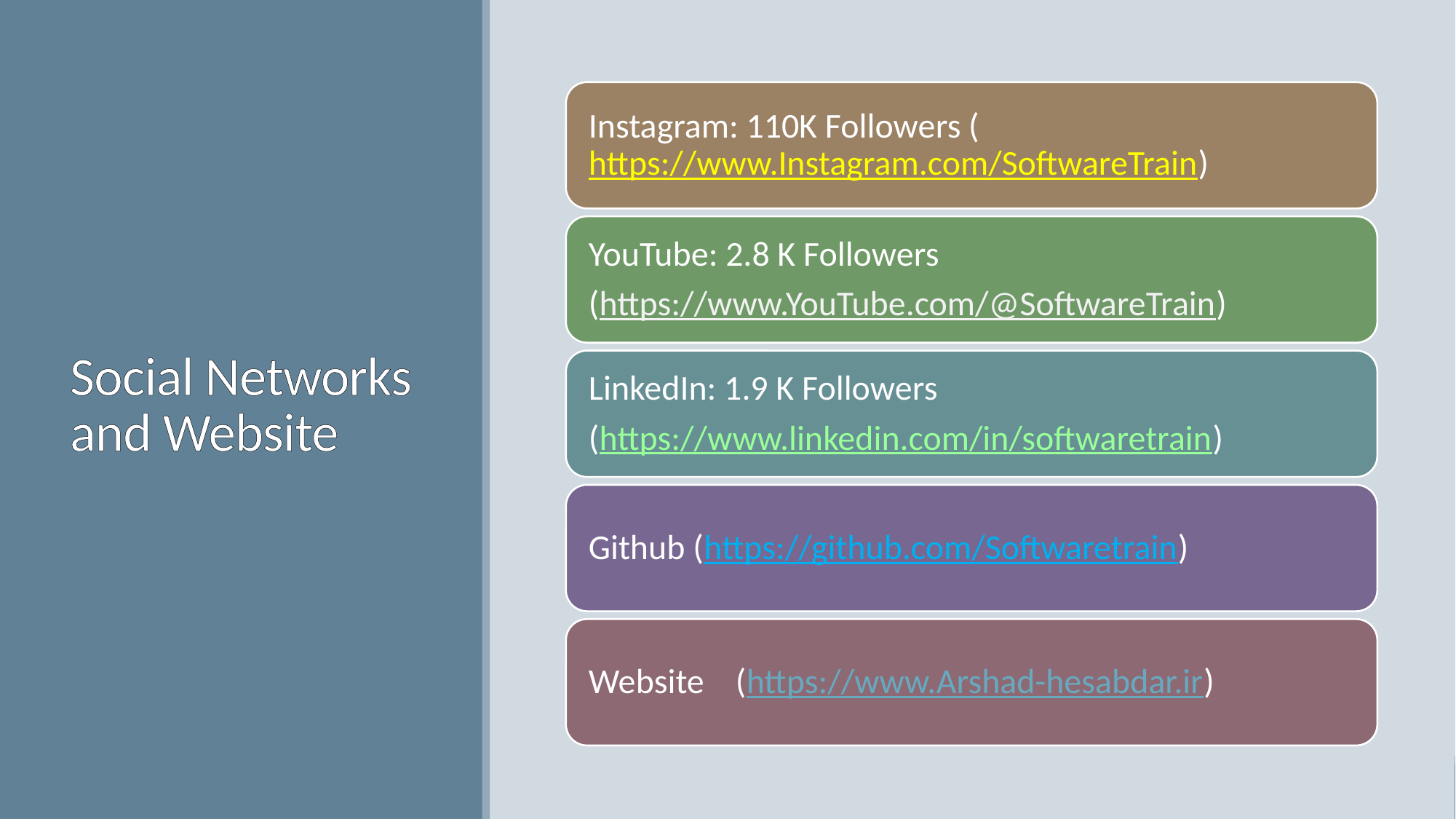

# Social Networks and Website
Instagram: 110K Followers (https://www.Instagram.com/SoftwareTrain)
YouTube: 2.8 K Followers
(https://www.YouTube.com/@SoftwareTrain)
LinkedIn: 1.9 K Followers
(https://www.linkedin.com/in/softwaretrain)
Github (https://github.com/Softwaretrain)
Website    (https://www.Arshad-hesabdar.ir)